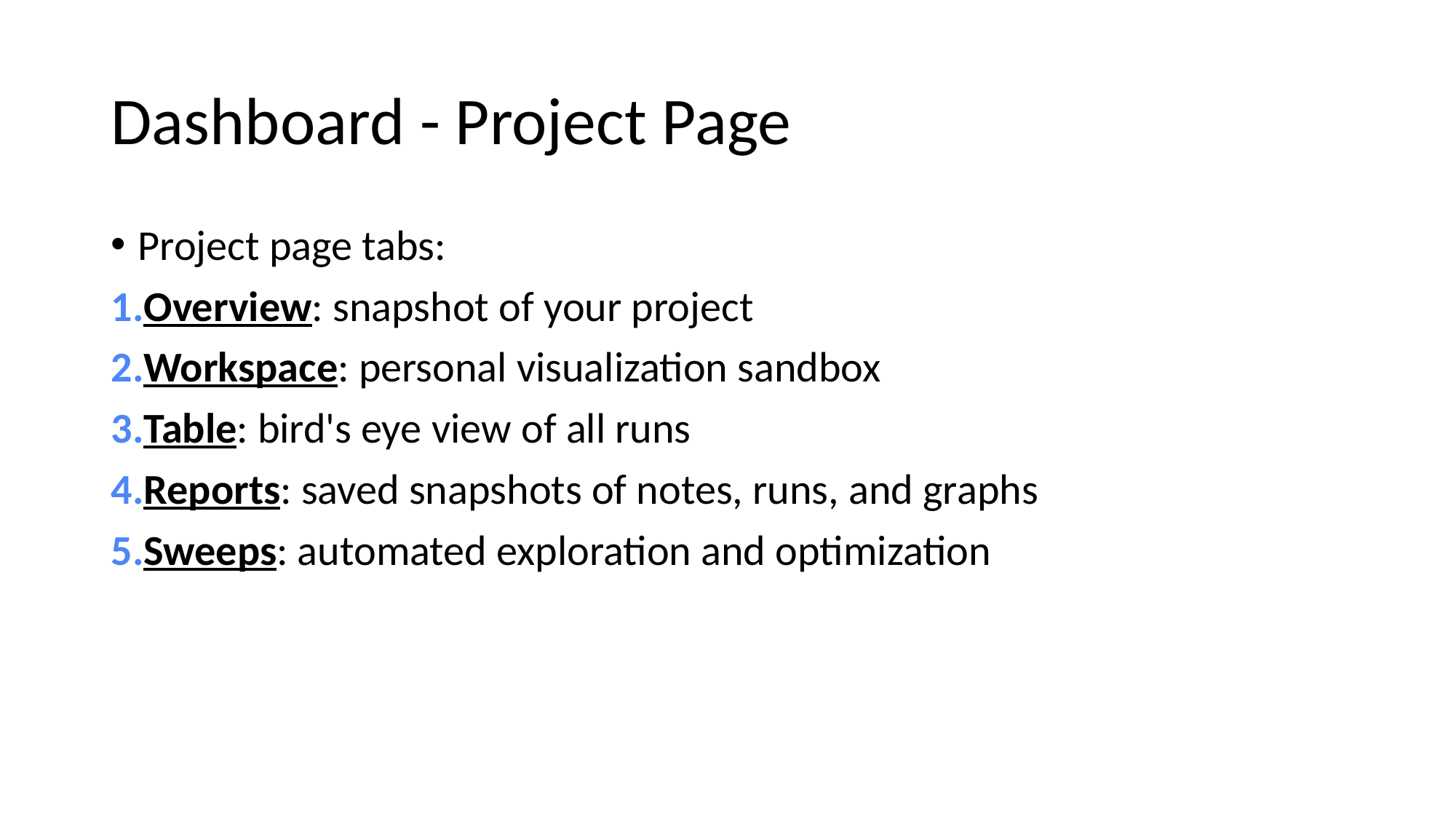

# Dashboard - Project Page
Project page tabs:
Overview: snapshot of your project
Workspace: personal visualization sandbox
Table: bird's eye view of all runs
Reports: saved snapshots of notes, runs, and graphs
Sweeps: automated exploration and optimization